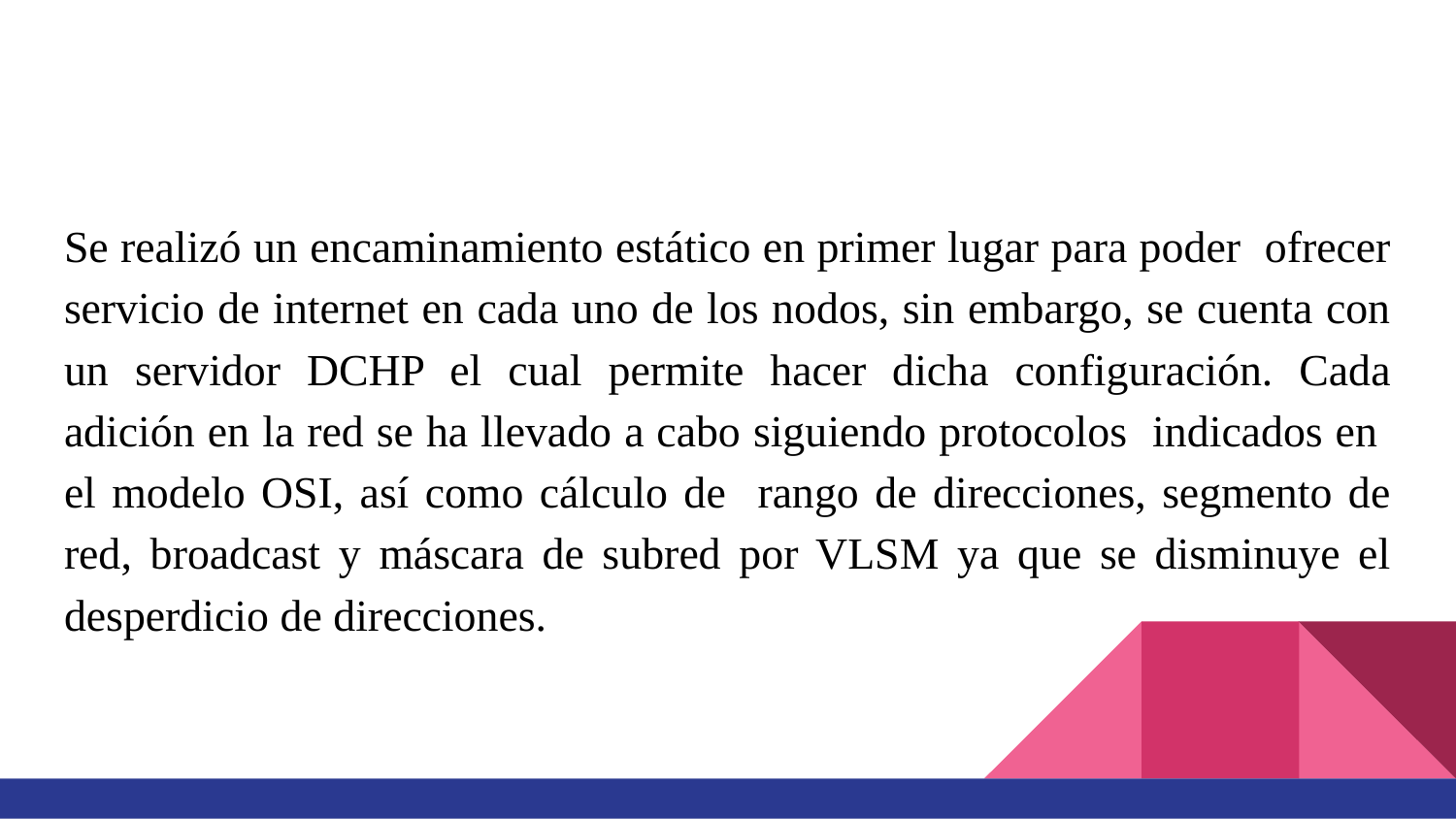

#
Se realizó un encaminamiento estático en primer lugar para poder  ofrecer servicio de internet en cada uno de los nodos, sin embargo, se cuenta con un servidor DCHP el cual permite hacer dicha configuración. Cada adición en la red se ha llevado a cabo siguiendo protocolos  indicados en  el modelo OSI, así como cálculo de  rango de direcciones, segmento de red, broadcast y máscara de subred por VLSM ya que se disminuye el desperdicio de direcciones.